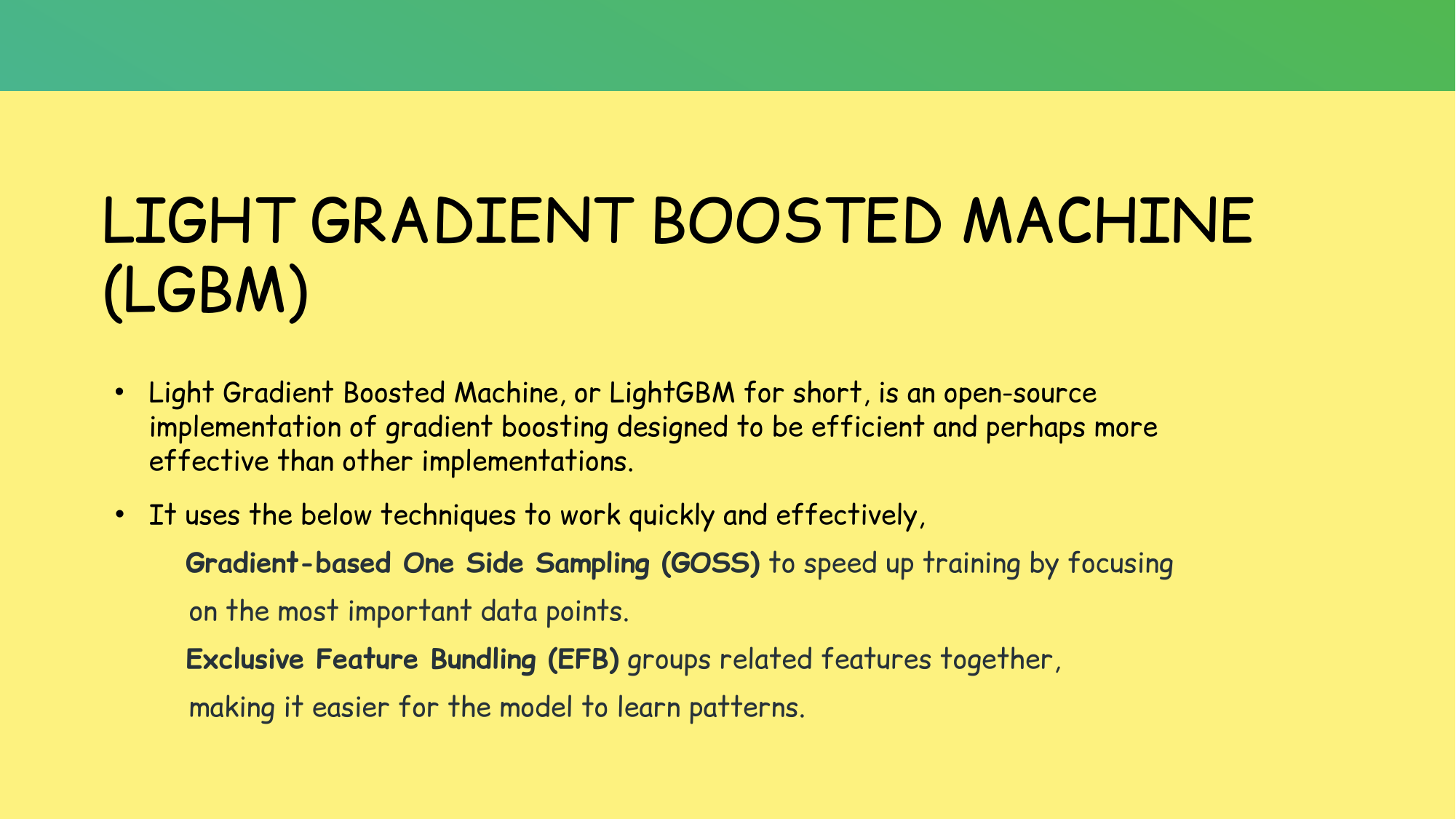

# LIGHT GRADIENT BOOSTED MACHINE (LGBM)

Light Gradient Boosted Machine, or LightGBM for short, is an open-source implementation of gradient boosting designed to be efficient and perhaps more effective than other implementations.

It uses the below techniques to work quickly and effectively,
      Gradient-based One Side Sampling (GOSS) to speed up training by focusing
         on the most important data points.
      Exclusive Feature Bundling (EFB) groups related features together,
         making it easier for the model to learn patterns.